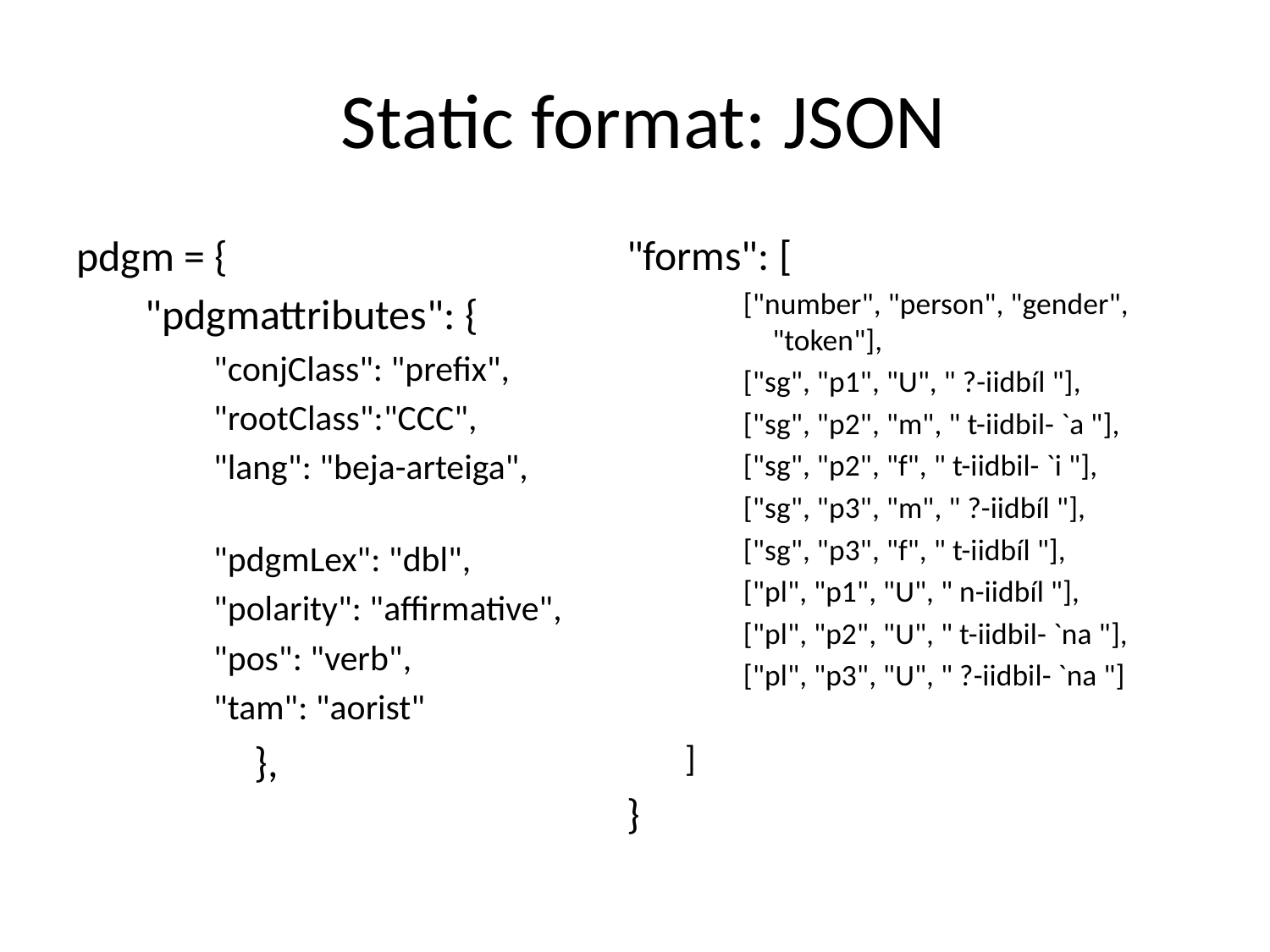

# Static format: JSON
pdgm = {
"pdgmattributes": {
"conjClass": "prefix",
"rootClass":"CCC",
"lang": "beja-arteiga",
"pdgmLex": "dbl",
"polarity": "affirmative",
"pos": "verb",
"tam": "aorist"
		},

"forms": [
["number", "person", "gender", "token"],
["sg", "p1", "U", " ?-iidbíl "],
["sg", "p2", "m", " t-iidbil- `a "],
["sg", "p2", "f", " t-iidbil- `i "],
["sg", "p3", "m", " ?-iidbíl "],
["sg", "p3", "f", " t-iidbíl "],
["pl", "p1", "U", " n-iidbíl "],
["pl", "p2", "U", " t-iidbil- `na "],
["pl", "p3", "U", " ?-iidbil- `na "]
]
}